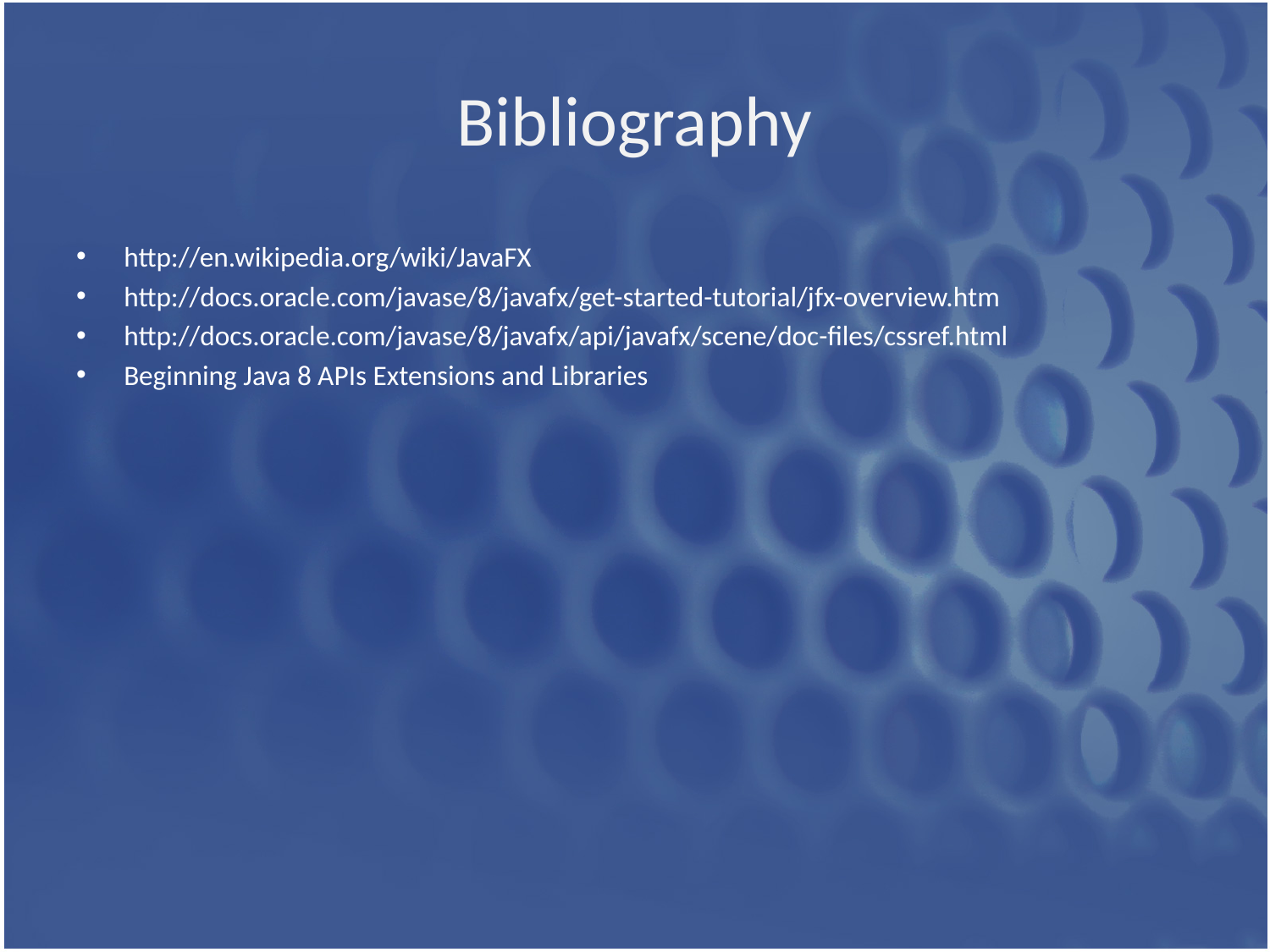

# Bibliography
http://en.wikipedia.org/wiki/JavaFX
http://docs.oracle.com/javase/8/javafx/get-started-tutorial/jfx-overview.htm
http://docs.oracle.com/javase/8/javafx/api/javafx/scene/doc-files/cssref.html
Beginning Java 8 APIs Extensions and Libraries